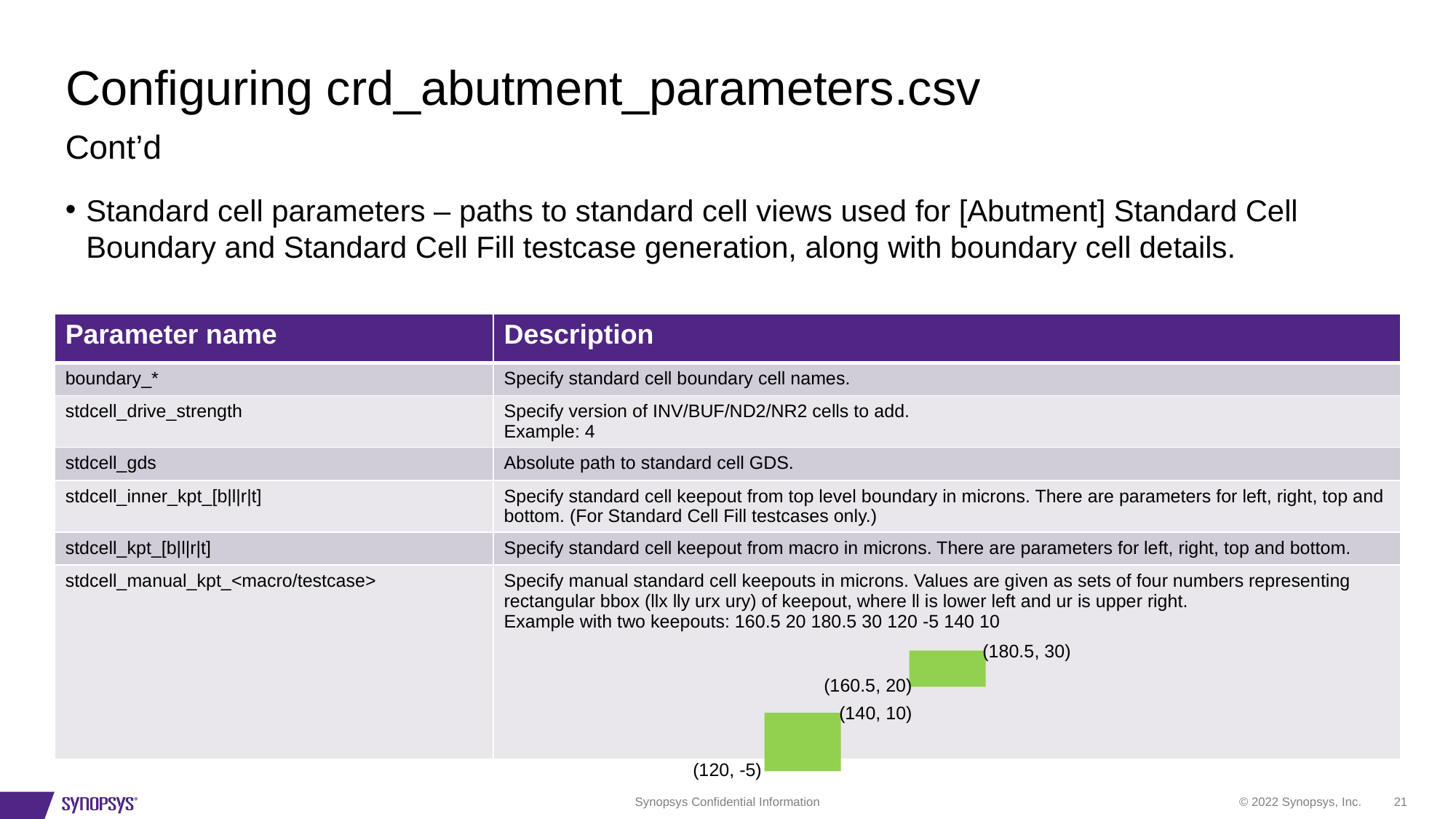

# Configuring crd_abutment_parameters.csv
Cont’d
Standard cell parameters – paths to standard cell views used for [Abutment] Standard Cell Boundary and Standard Cell Fill testcase generation, along with boundary cell details.
| Parameter name | Description |
| --- | --- |
| boundary\_\* | Specify standard cell boundary cell names. |
| stdcell\_drive\_strength | Specify version of INV/BUF/ND2/NR2 cells to add. Example: 4 |
| stdcell\_gds | Absolute path to standard cell GDS. |
| stdcell\_inner\_kpt\_[b|l|r|t] | Specify standard cell keepout from top level boundary in microns. There are parameters for left, right, top and bottom. (For Standard Cell Fill testcases only.) |
| stdcell\_kpt\_[b|l|r|t] | Specify standard cell keepout from macro in microns. There are parameters for left, right, top and bottom. |
| stdcell\_manual\_kpt\_<macro/testcase> | Specify manual standard cell keepouts in microns. Values are given as sets of four numbers representing rectangular bbox (llx lly urx ury) of keepout, where ll is lower left and ur is upper right. Example with two keepouts: 160.5 20 180.5 30 120 -5 140 10 |
(180.5, 30)

(160.5, 20)
(140, 10)

(120, -5)